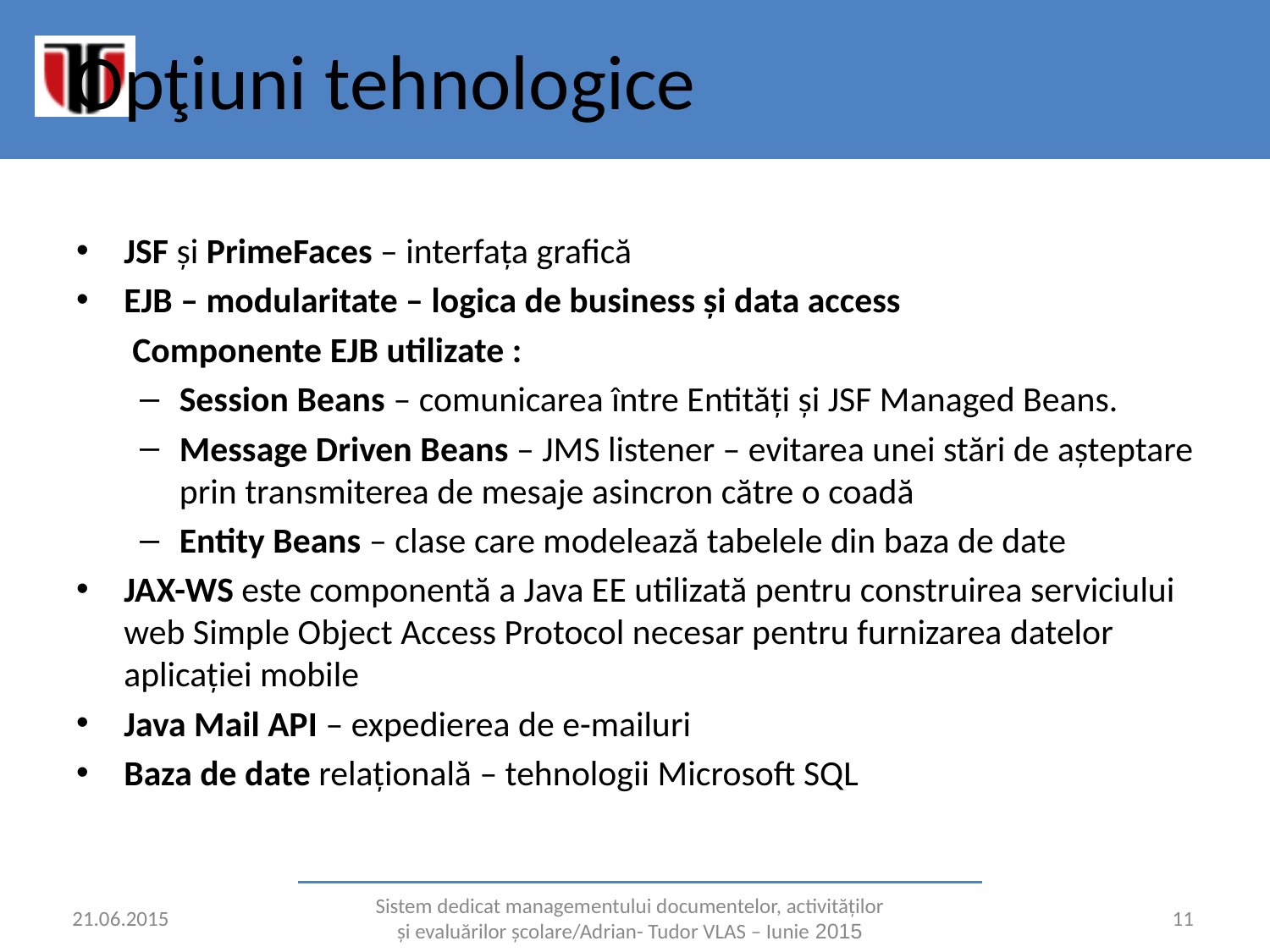

# Opţiuni tehnologice
JSF și PrimeFaces – interfața grafică
EJB – modularitate – logica de business și data access
       Componente EJB utilizate :
Session Beans – comunicarea între Entități și JSF Managed Beans.
Message Driven Beans – JMS listener – evitarea unei stări de așteptare prin transmiterea de mesaje asincron către o coadă
Entity Beans – clase care modelează tabelele din baza de date
JAX-WS este componentă a Java EE utilizată pentru construirea serviciului web Simple Object Access Protocol necesar pentru furnizarea datelor aplicației mobile
Java Mail API – expedierea de e-mailuri
Baza de date relațională – tehnologii Microsoft SQL
21.06.2015
Sistem dedicat managementului documentelor, activităților și evaluărilor școlare/Adrian- Tudor VLAS – Iunie 2015
11